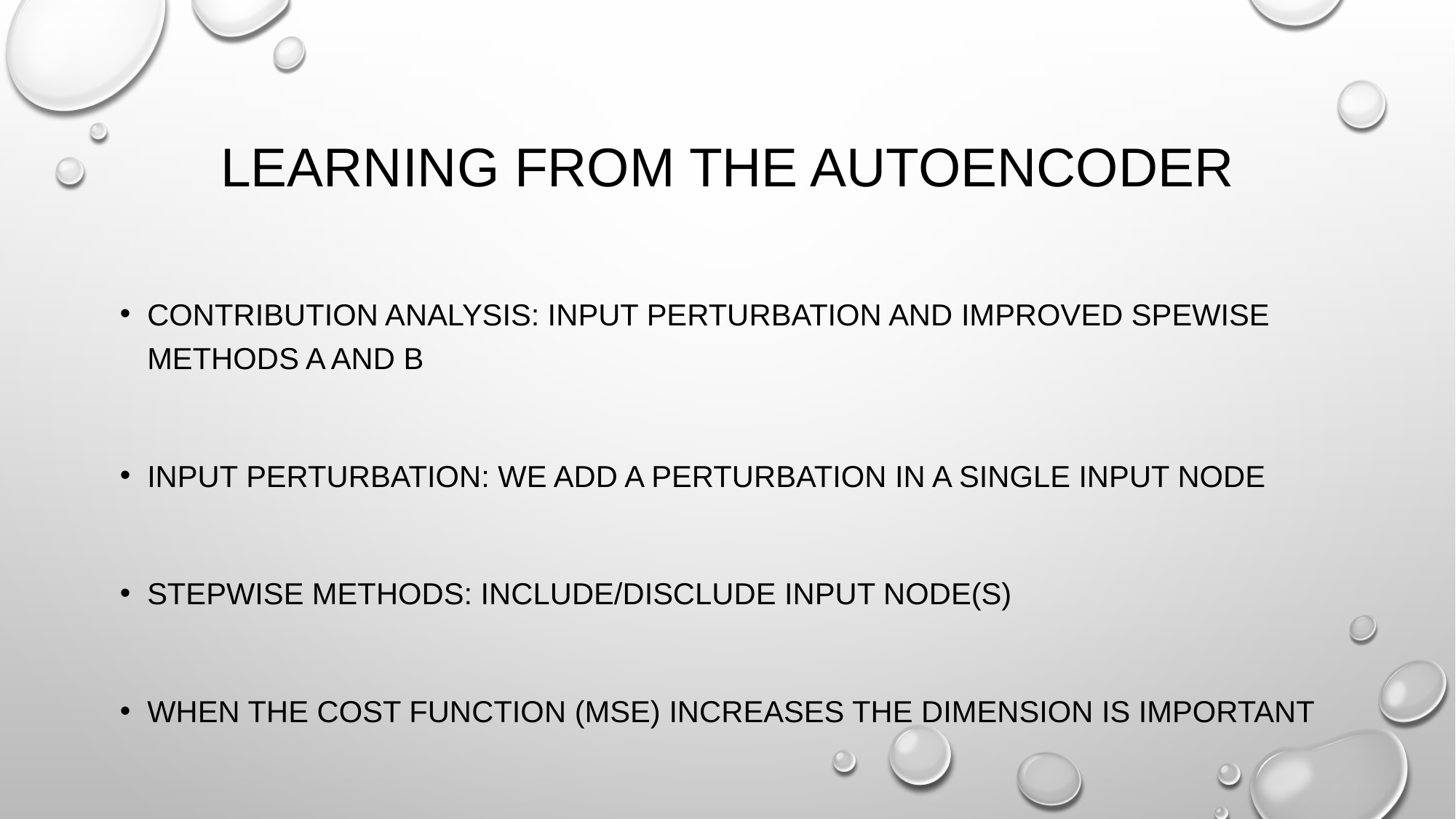

# LEARNING FROM THE AUTOENCODER
CONTRIBUTION ANALYSIS: INPUT PERTURBATION AND IMPROVED SPEWISE METHODS A AND B

INPUT PERTURBATION: WE ADD A PERTURBATION IN A SINGLE INPUT NODE

STEPWISE METHODS: INCLUDE/DISCLUDE INPUT NODE(S)

WHEN THE COST FUNCTION (MSE) INCREASES THE DIMENSION IS IMPORTANT